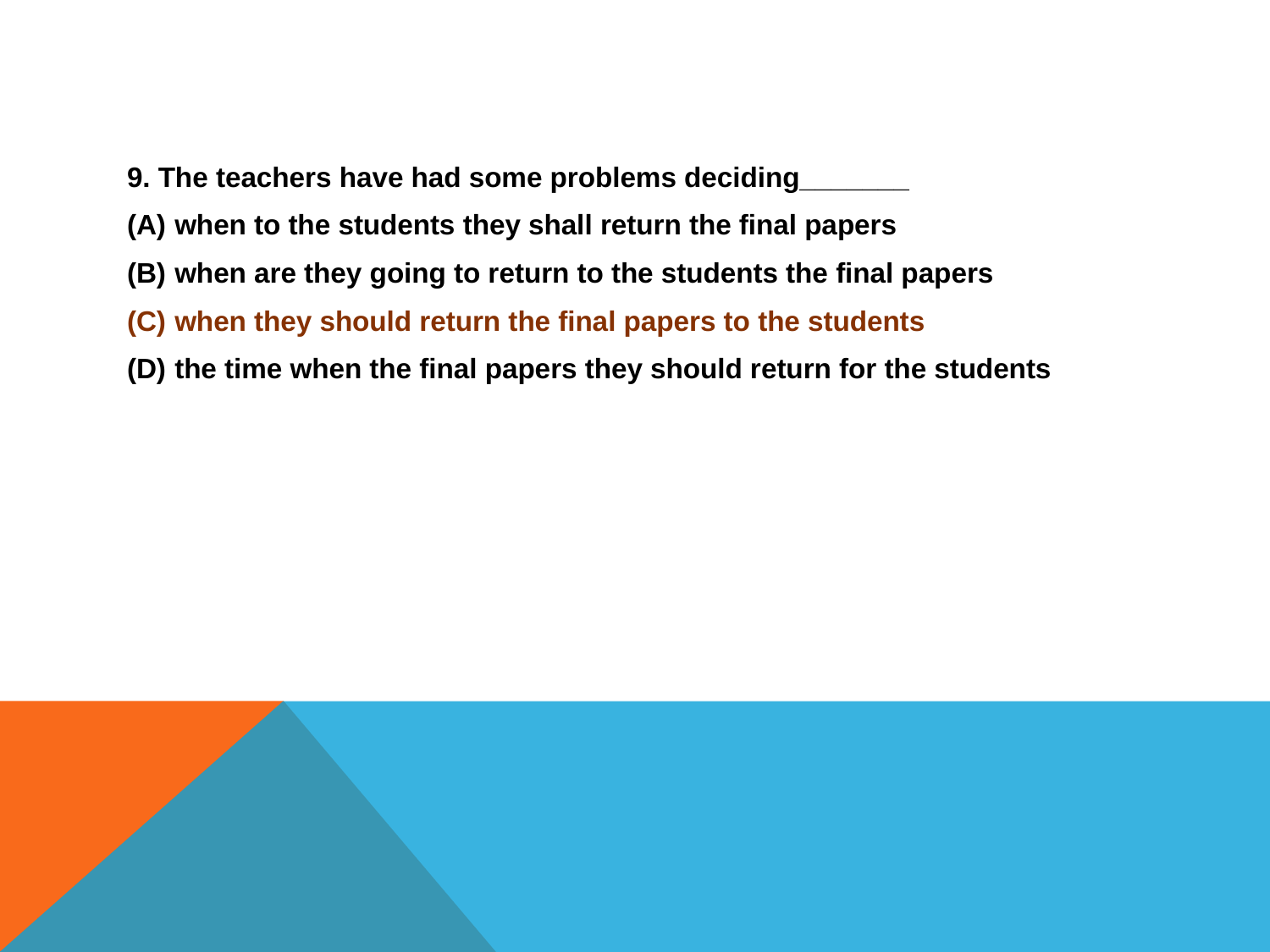

#
9. The teachers have had some problems deciding_______
when to the students they shall return the final papers
when are they going to return to the students the final papers
when they should return the final papers to the students
the time when the final papers they should return for the students